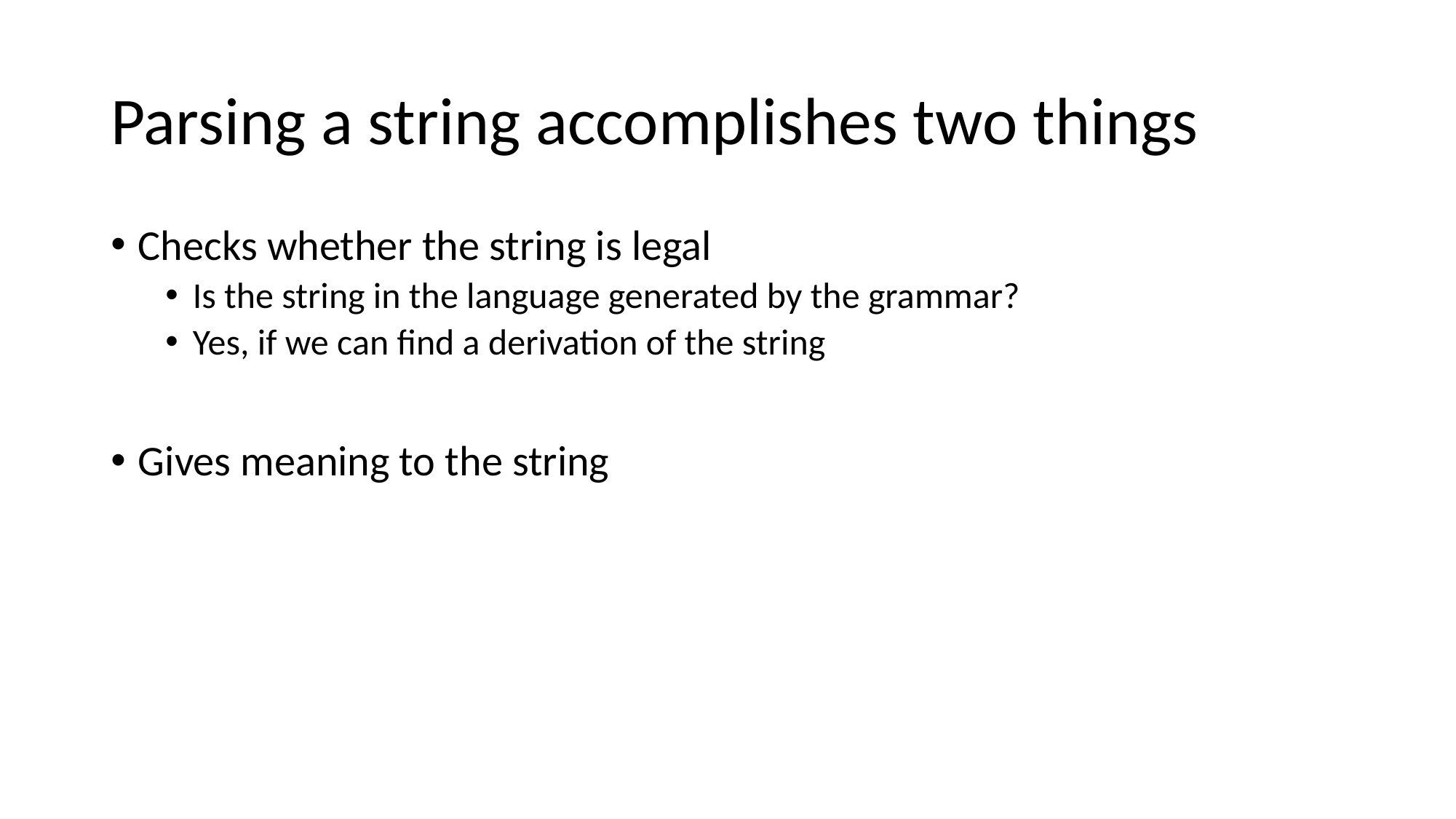

# Parsing a string accomplishes two things
Checks whether the string is legal
Is the string in the language generated by the grammar?
Yes, if we can find a derivation of the string

Gives meaning to the string
Order of operations is read bottom to top, left to right
e.g., read lowest level left to right, then the next level, …